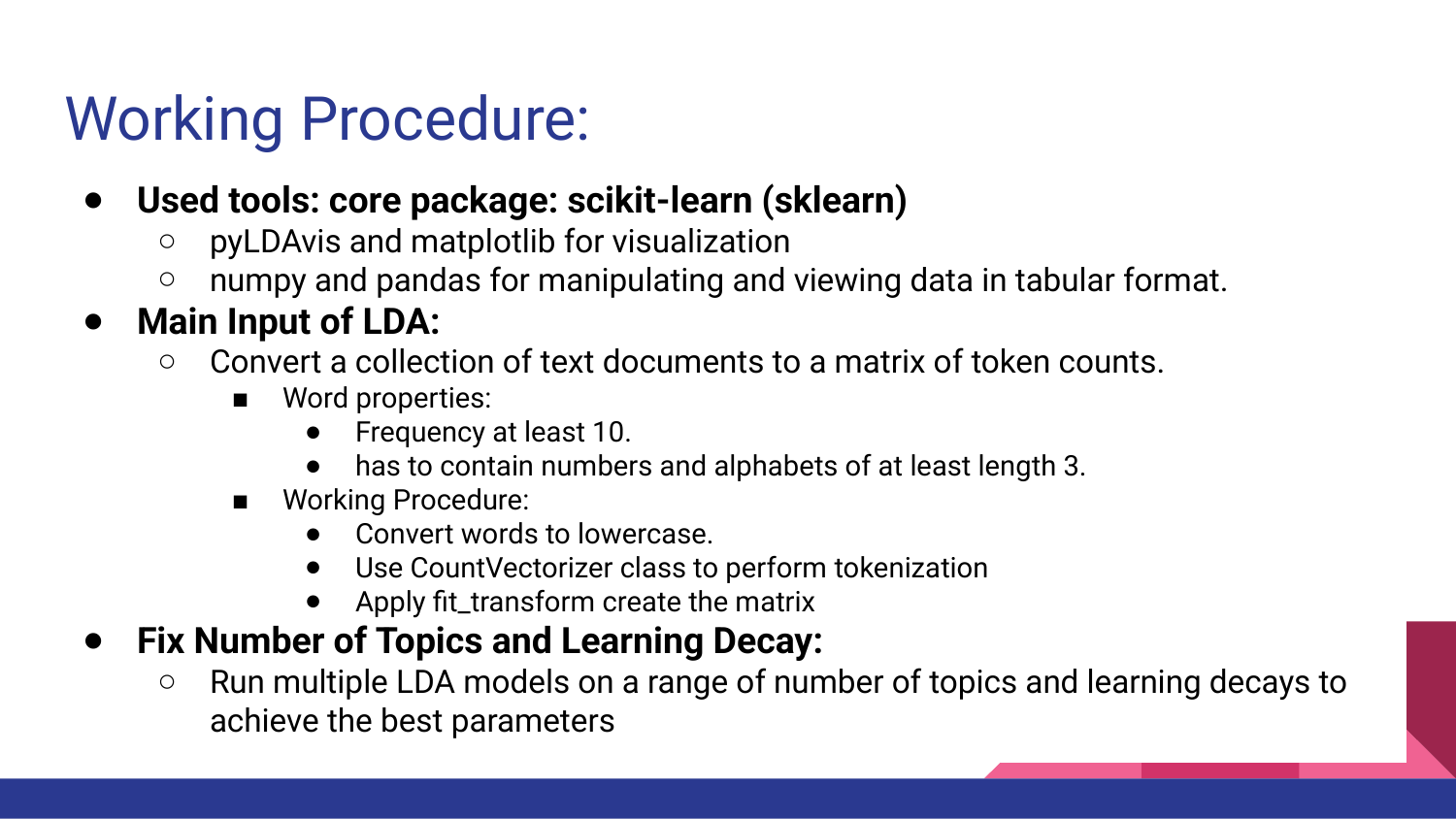

# Working Procedure:
Used tools: core package: scikit-learn (sklearn)
pyLDAvis and matplotlib for visualization
numpy and pandas for manipulating and viewing data in tabular format.
Main Input of LDA:
Convert a collection of text documents to a matrix of token counts.
Word properties:
Frequency at least 10.
has to contain numbers and alphabets of at least length 3.
Working Procedure:
Convert words to lowercase.
Use CountVectorizer class to perform tokenization
Apply fit_transform create the matrix
Fix Number of Topics and Learning Decay:
Run multiple LDA models on a range of number of topics and learning decays to achieve the best parameters